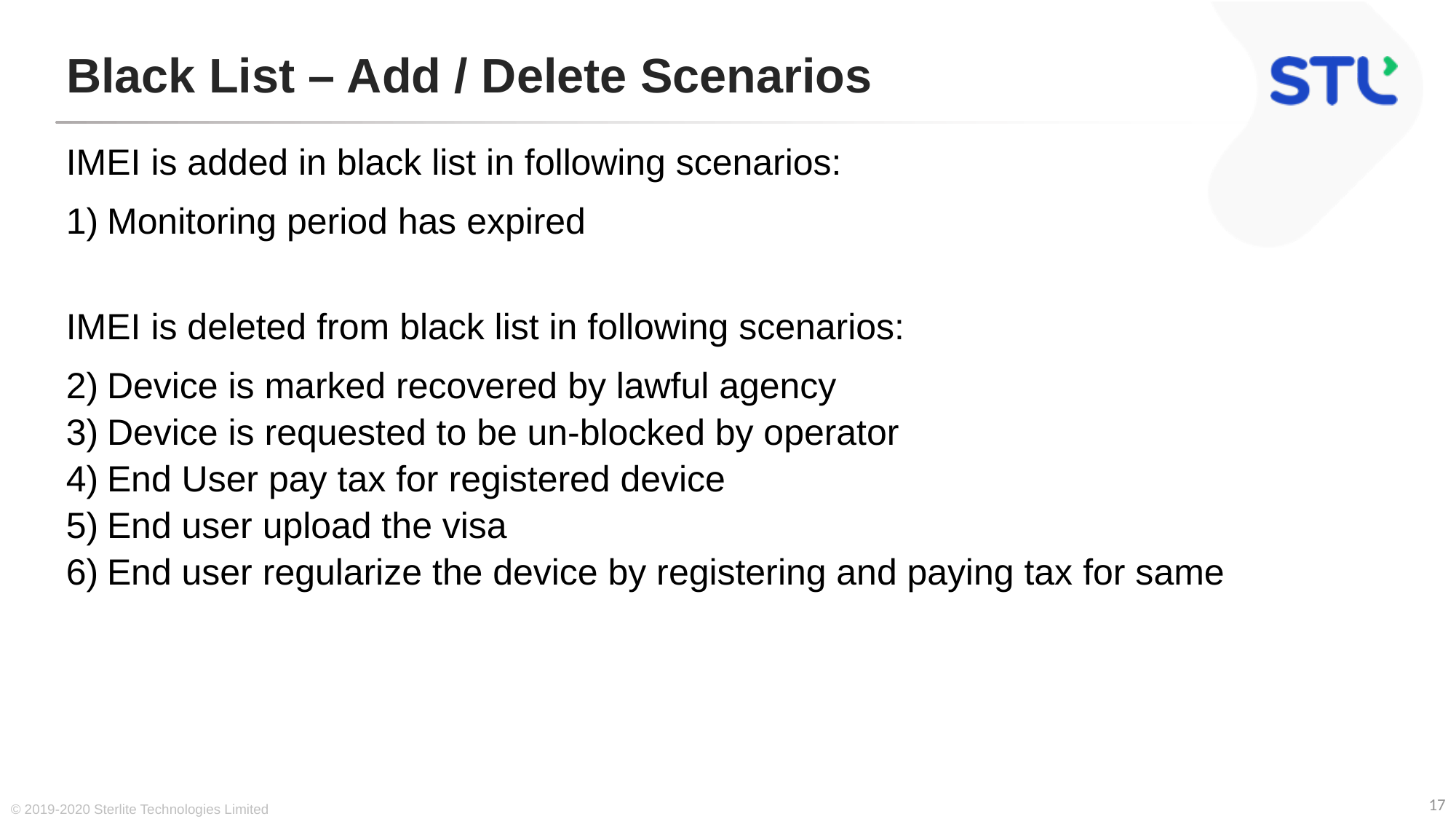

# Black List – Add / Delete Scenarios
IMEI is added in black list in following scenarios:
Monitoring period has expired

IMEI is deleted from black list in following scenarios:
Device is marked recovered by lawful agency
Device is requested to be un-blocked by operator
End User pay tax for registered device
End user upload the visa
End user regularize the device by registering and paying tax for same
© 2019-2020 Sterlite Technologies Limited
17